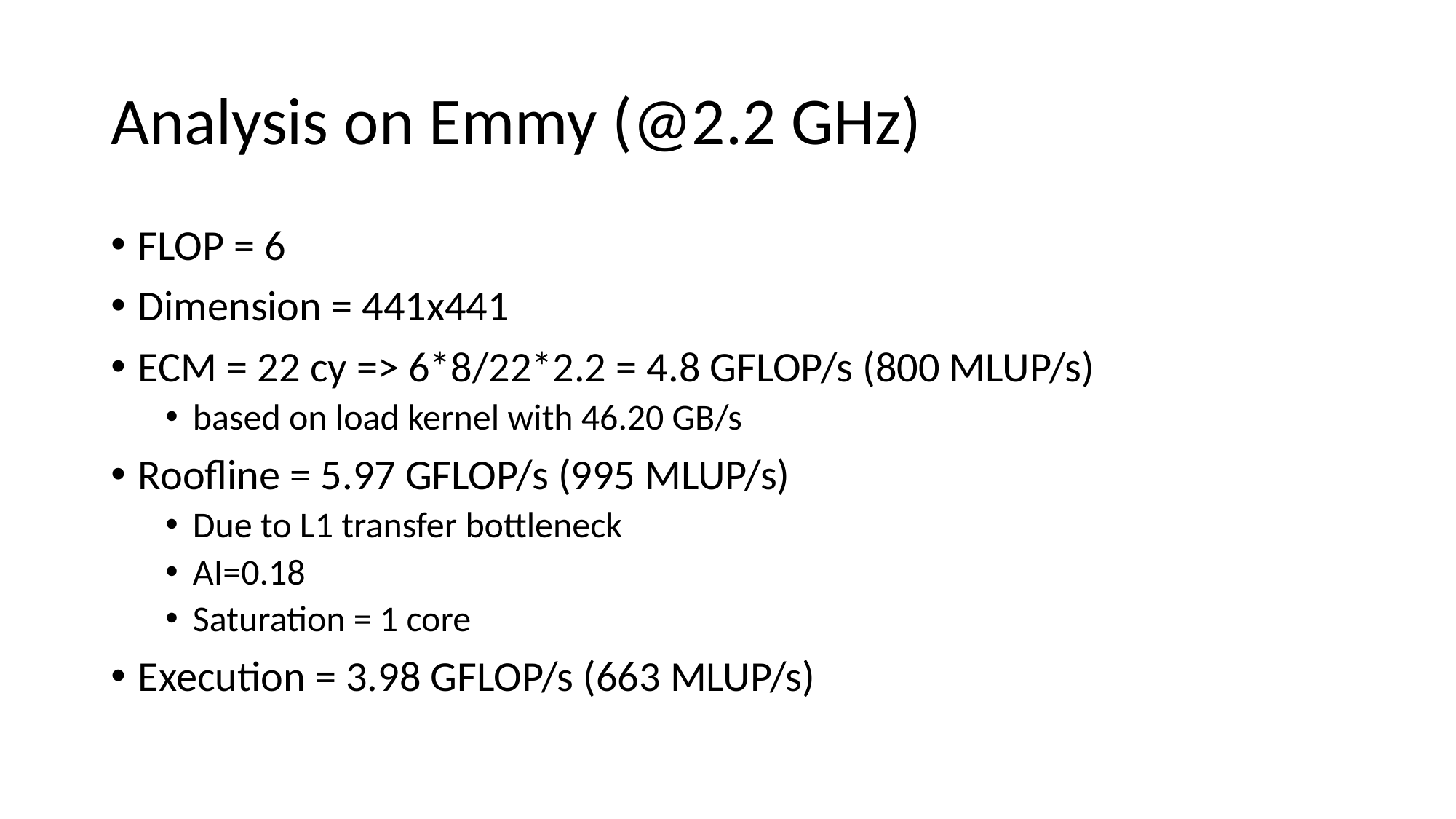

# Analysis on Emmy (@2.2 GHz)
FLOP = 6
Dimension = 441x441
ECM = 22 cy => 6*8/22*2.2 = 4.8 GFLOP/s (800 MLUP/s)
based on load kernel with 46.20 GB/s
Roofline = 5.97 GFLOP/s (995 MLUP/s)
Due to L1 transfer bottleneck
AI=0.18
Saturation = 1 core
Execution = 3.98 GFLOP/s (663 MLUP/s)